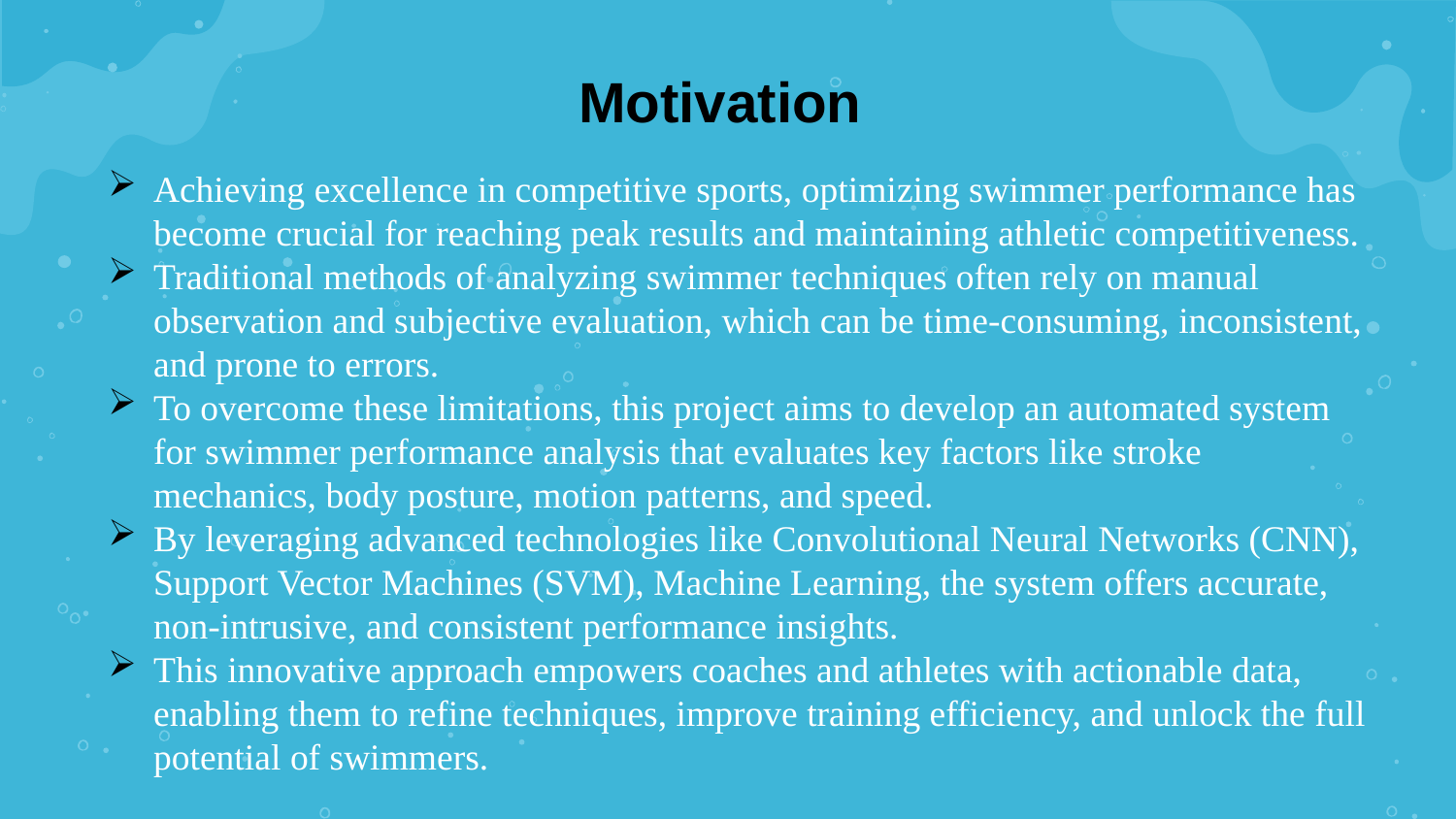

Motivation
Achieving excellence in competitive sports, optimizing swimmer performance has become crucial for reaching peak results and maintaining athletic competitiveness.
Traditional methods of analyzing swimmer techniques often rely on manual observation and subjective evaluation, which can be time-consuming, inconsistent, and prone to errors.
To overcome these limitations, this project aims to develop an automated system for swimmer performance analysis that evaluates key factors like stroke mechanics, body posture, motion patterns, and speed.
By leveraging advanced technologies like Convolutional Neural Networks (CNN), Support Vector Machines (SVM), Machine Learning, the system offers accurate, non-intrusive, and consistent performance insights.
This innovative approach empowers coaches and athletes with actionable data, enabling them to refine techniques, improve training efficiency, and unlock the full potential of swimmers.